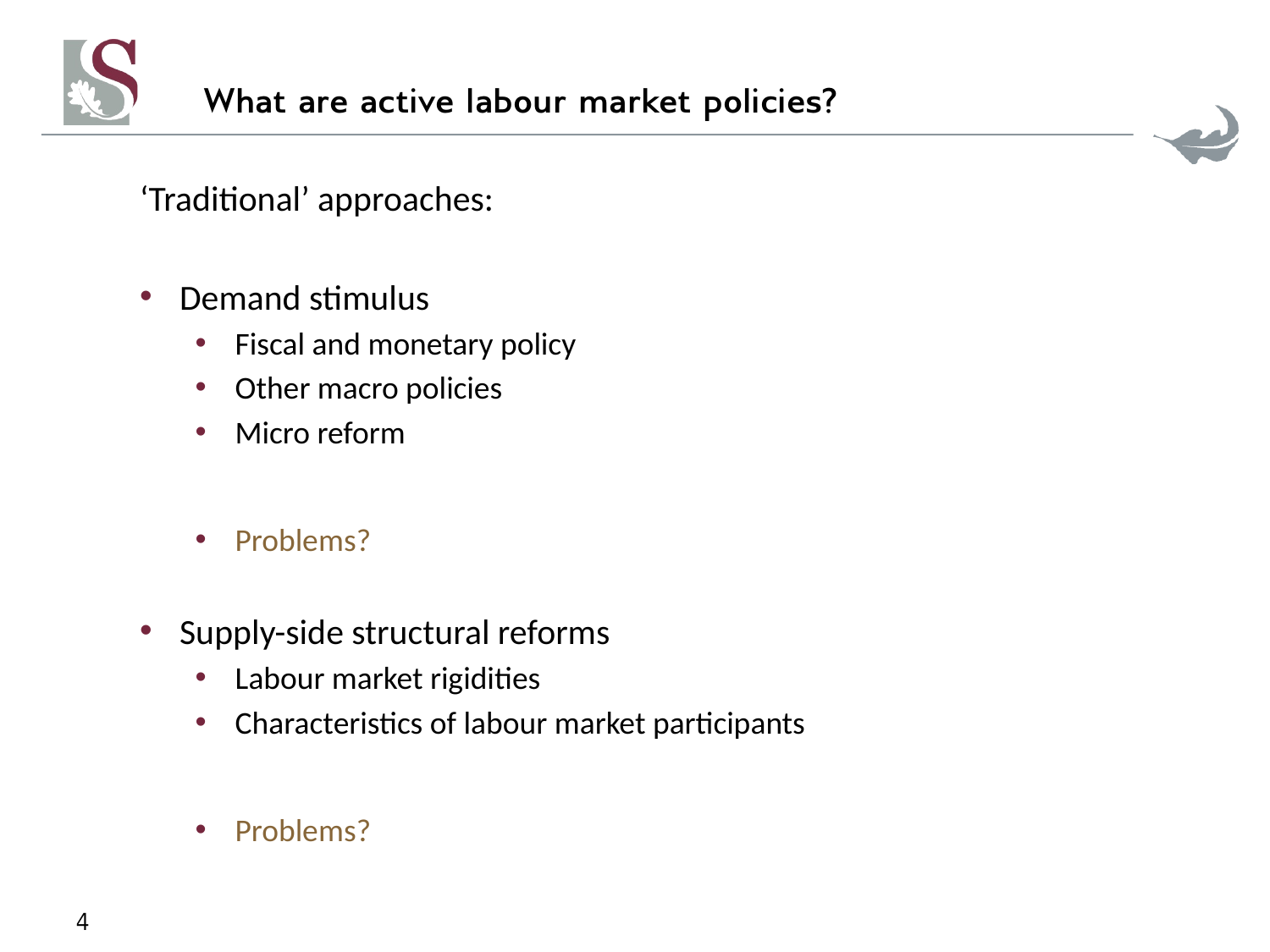

# What are active labour market policies?
‘Traditional’ approaches:

Demand stimulus
Fiscal and monetary policy
Other macro policies
Micro reform

Problems?

Supply-side structural reforms
Labour market rigidities
Characteristics of labour market participants

Problems?
4